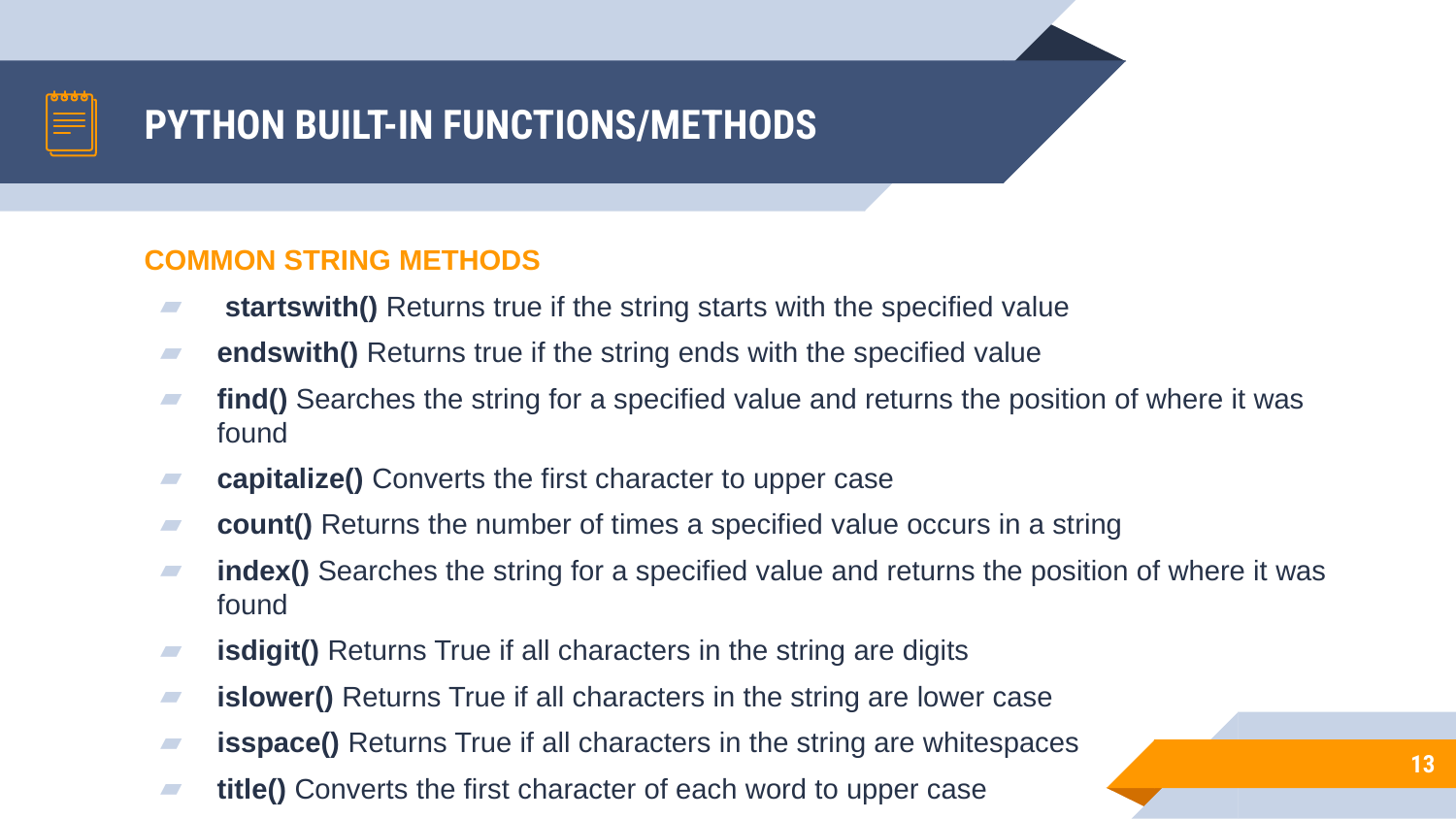

# PYTHON BUILT-IN FUNCTIONS/METHODS

COMMON STRING METHODS
 startswith() Returns true if the string starts with the specified value
endswith() Returns true if the string ends with the specified value
find() Searches the string for a specified value and returns the position of where it was found
capitalize() Converts the first character to upper case
count() Returns the number of times a specified value occurs in a string
index() Searches the string for a specified value and returns the position of where it was found
isdigit() Returns True if all characters in the string are digits
islower() Returns True if all characters in the string are lower case
isspace() Returns True if all characters in the string are whitespaces
title() Converts the first character of each word to upper case
encode() Returns an encoded version of the string

13